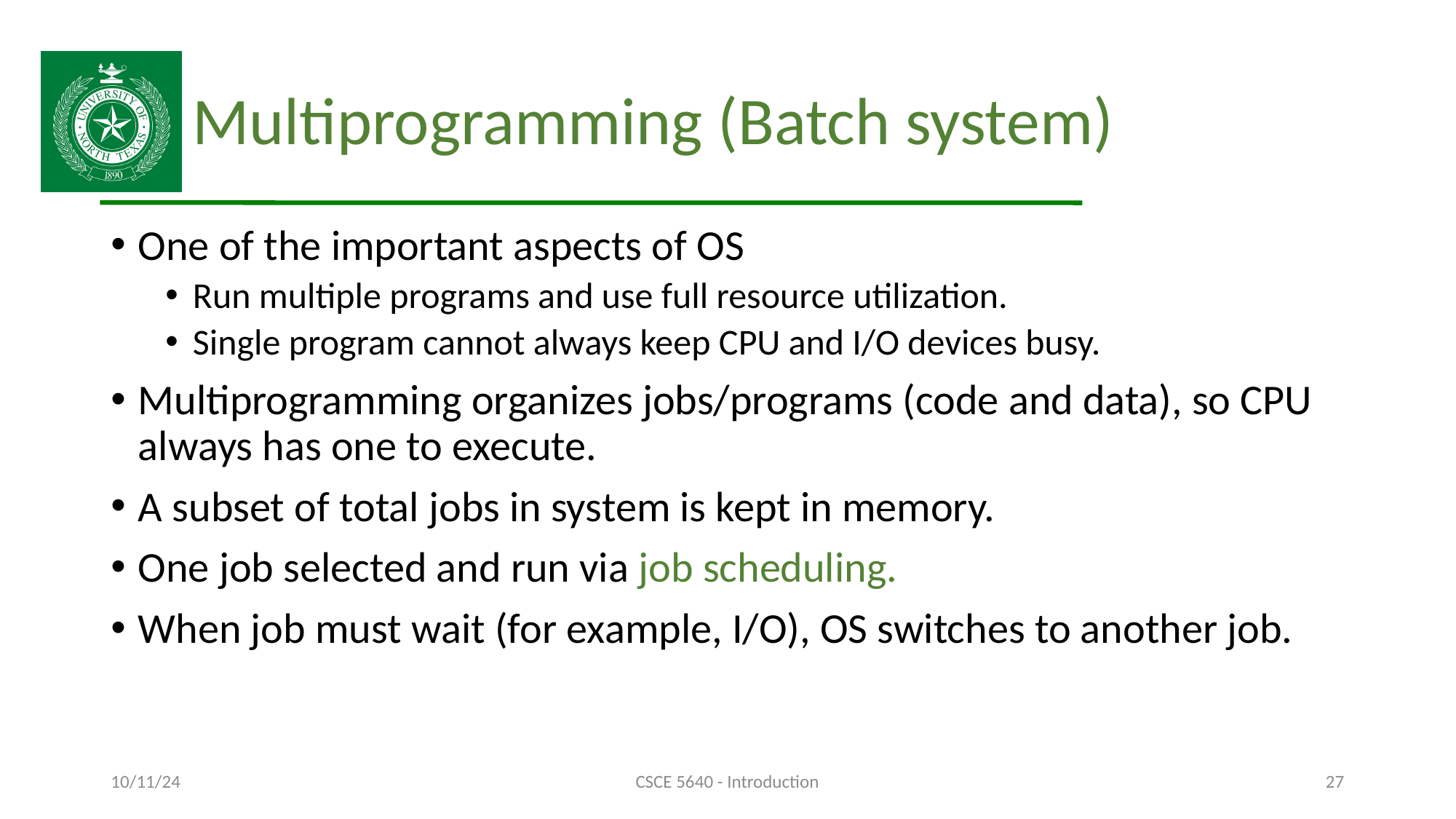

# Multiprogramming (Batch system)
One of the important aspects of OS
Run multiple programs and use full resource utilization.
Single program cannot always keep CPU and I/O devices busy.
Multiprogramming organizes jobs/programs (code and data), so CPU always has one to execute.
A subset of total jobs in system is kept in memory.
One job selected and run via job scheduling.
When job must wait (for example, I/O), OS switches to another job.

10/11/24
CSCE 5640 - Introduction
27